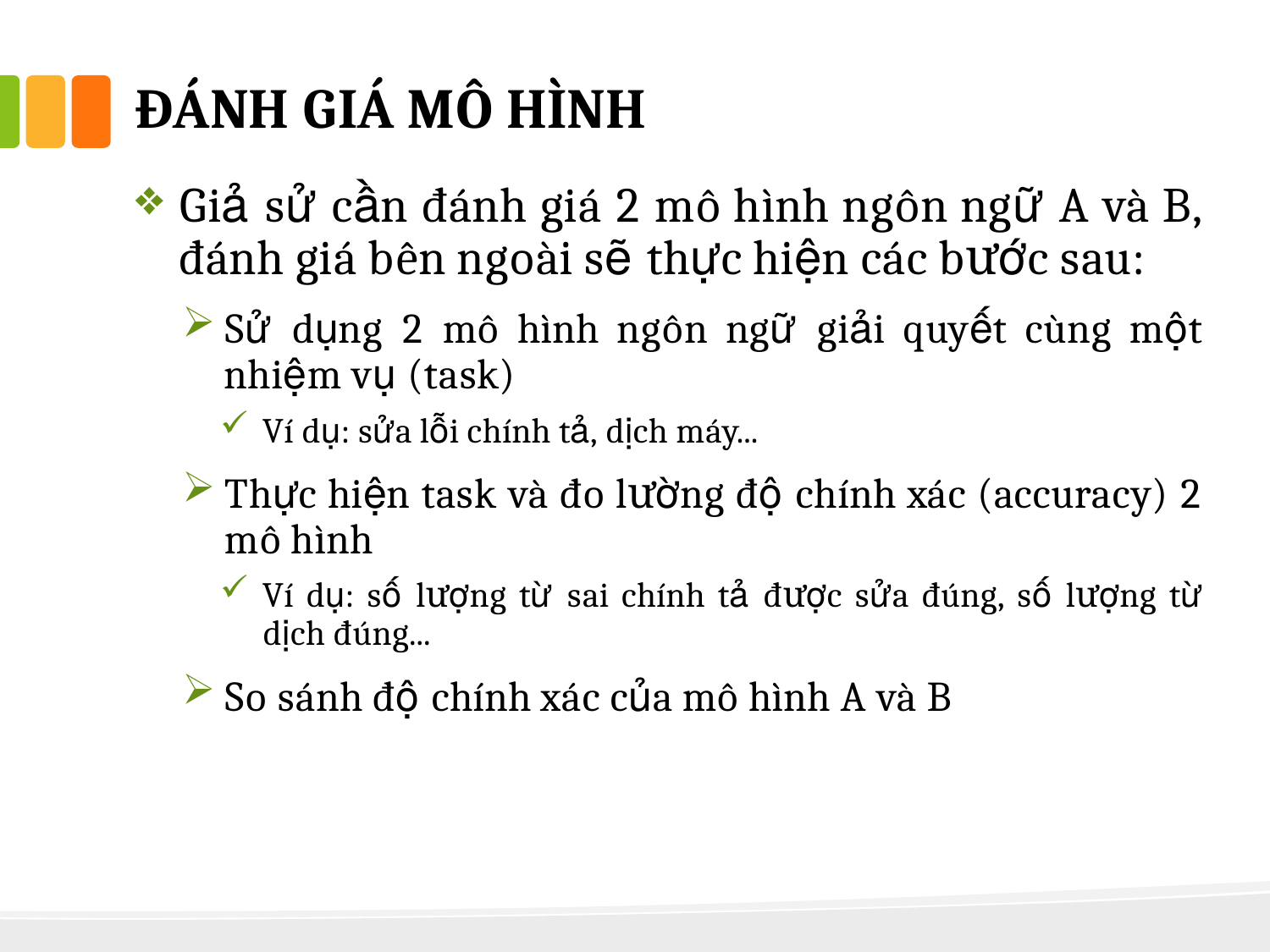

# đánh giá mô hình
Giả sử cần đánh giá 2 mô hình ngôn ngữ A và B, đánh giá bên ngoài sẽ thực hiện các bước sau:
Sử dụng 2 mô hình ngôn ngữ giải quyết cùng một nhiệm vụ (task)
Ví dụ: sửa lỗi chính tả, dịch máy...
Thực hiện task và đo lường độ chính xác (accuracy) 2 mô hình
Ví dụ: số lượng từ sai chính tả được sửa đúng, số lượng từ dịch đúng...
So sánh độ chính xác của mô hình A và B